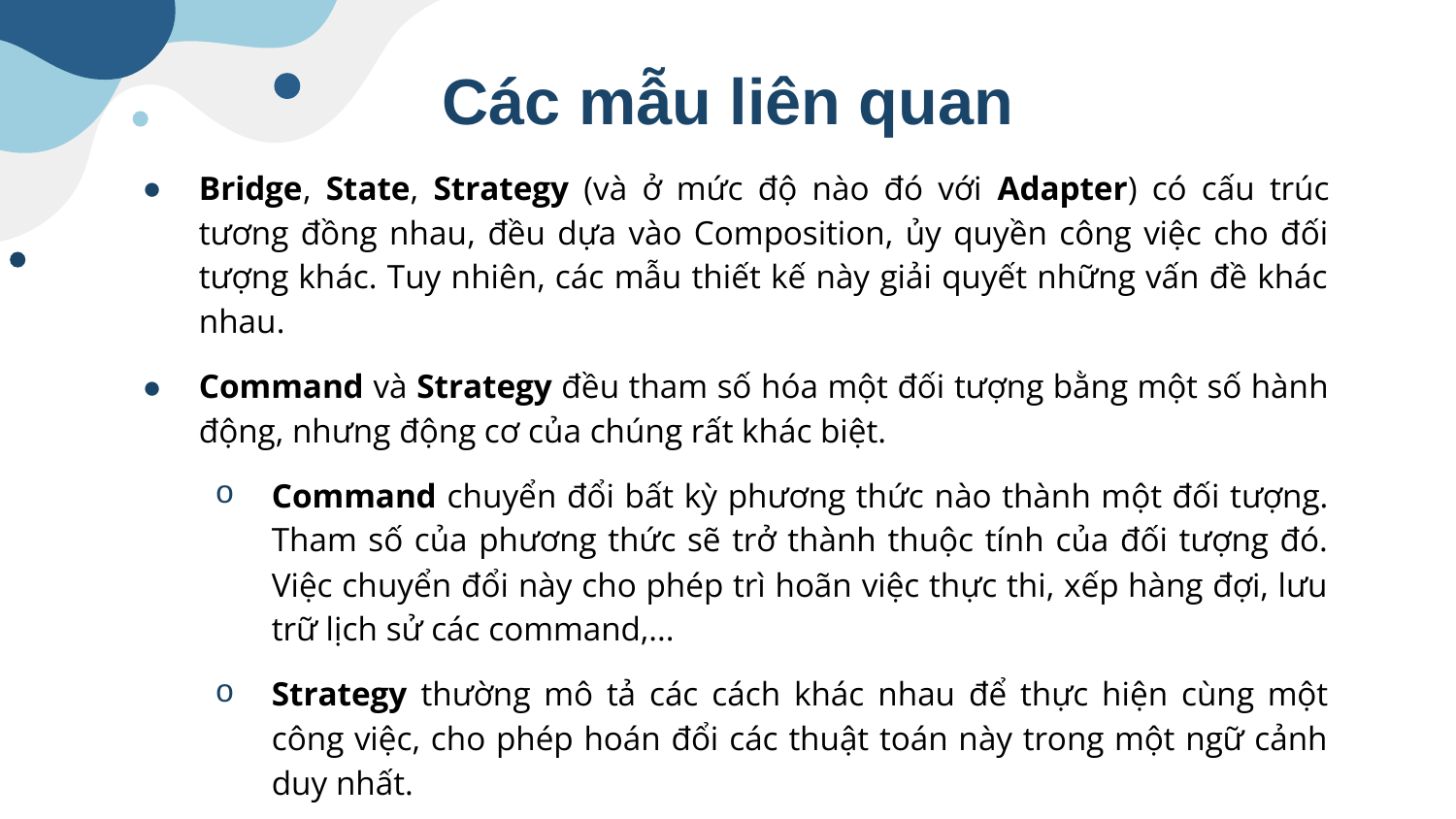

# Các mẫu liên quan
Bridge, State, Strategy (và ở mức độ nào đó với Adapter) có cấu trúc tương đồng nhau, đều dựa vào Composition, ủy quyền công việc cho đối tượng khác. Tuy nhiên, các mẫu thiết kế này giải quyết những vấn đề khác nhau.
Command và Strategy đều tham số hóa một đối tượng bằng một số hành động, nhưng động cơ của chúng rất khác biệt.
Command chuyển đổi bất kỳ phương thức nào thành một đối tượng. Tham số của phương thức sẽ trở thành thuộc tính của đối tượng đó. Việc chuyển đổi này cho phép trì hoãn việc thực thi, xếp hàng đợi, lưu trữ lịch sử các command,...
Strategy thường mô tả các cách khác nhau để thực hiện cùng một công việc, cho phép hoán đổi các thuật toán này trong một ngữ cảnh duy nhất.